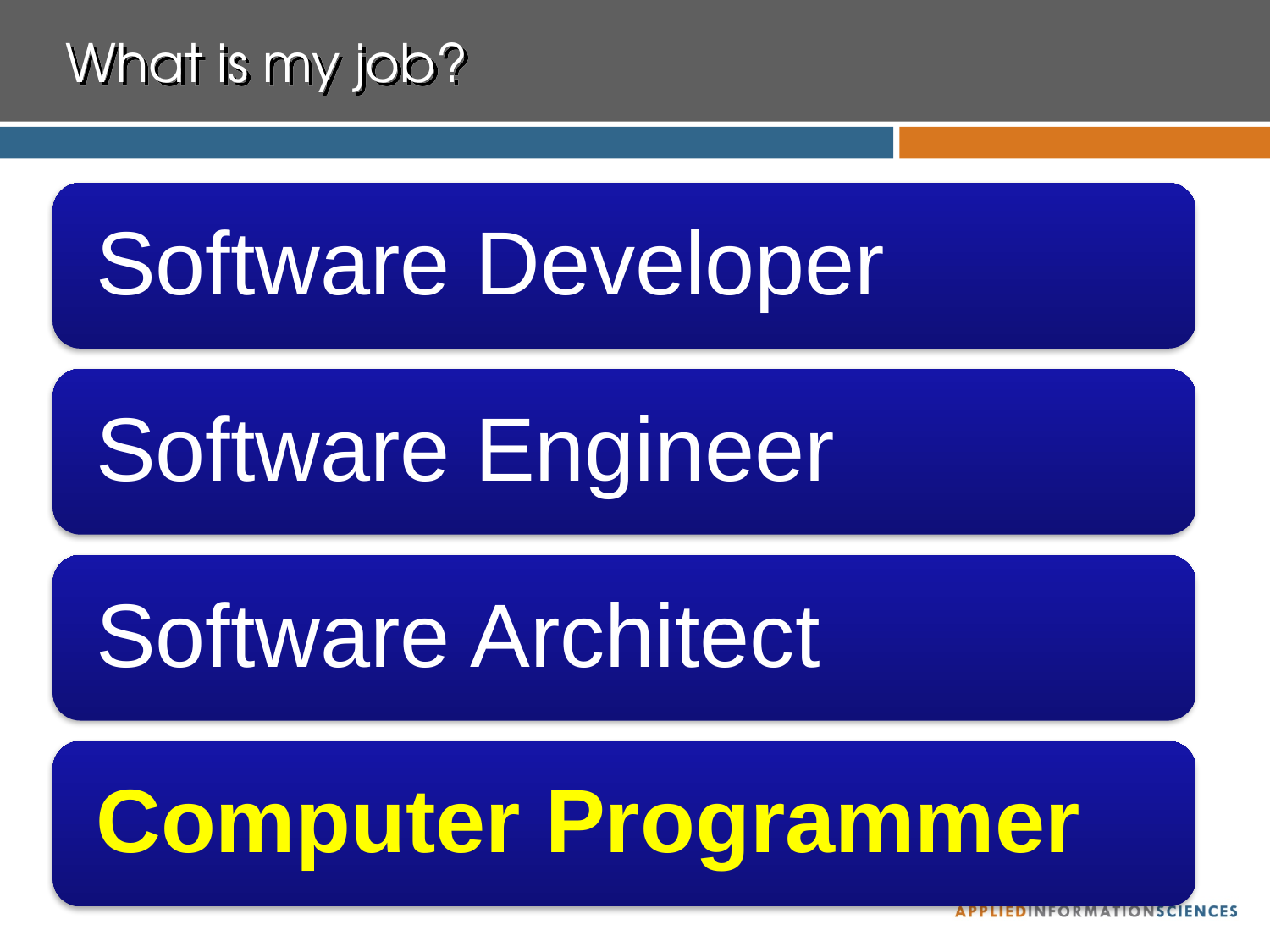

# What is my job?
Software Developer
Software Engineer
Software Architect
Computer Programmer